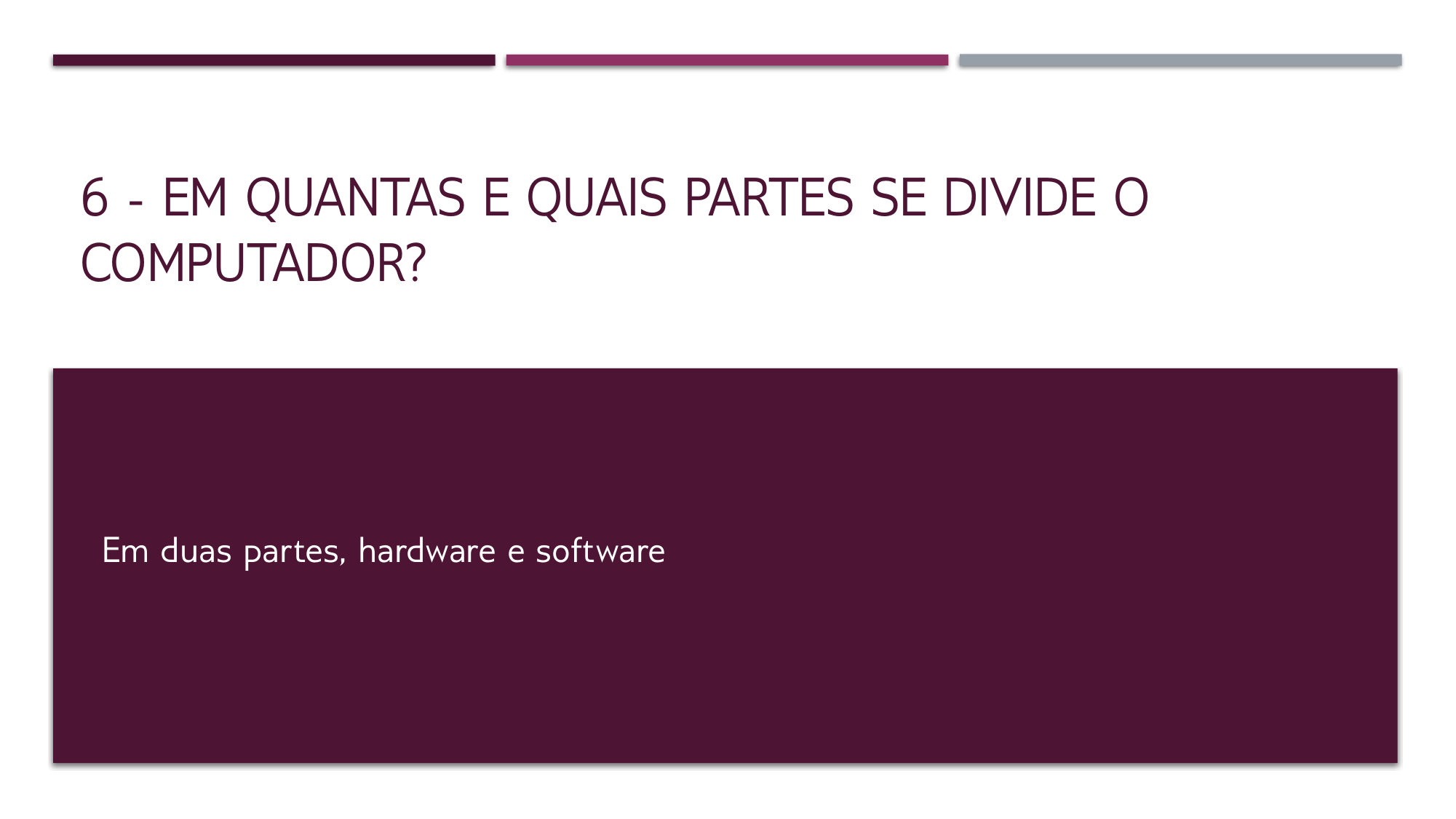

# 6 - Em quantas e quais partes se divide o computador?
Em duas partes, hardware e software